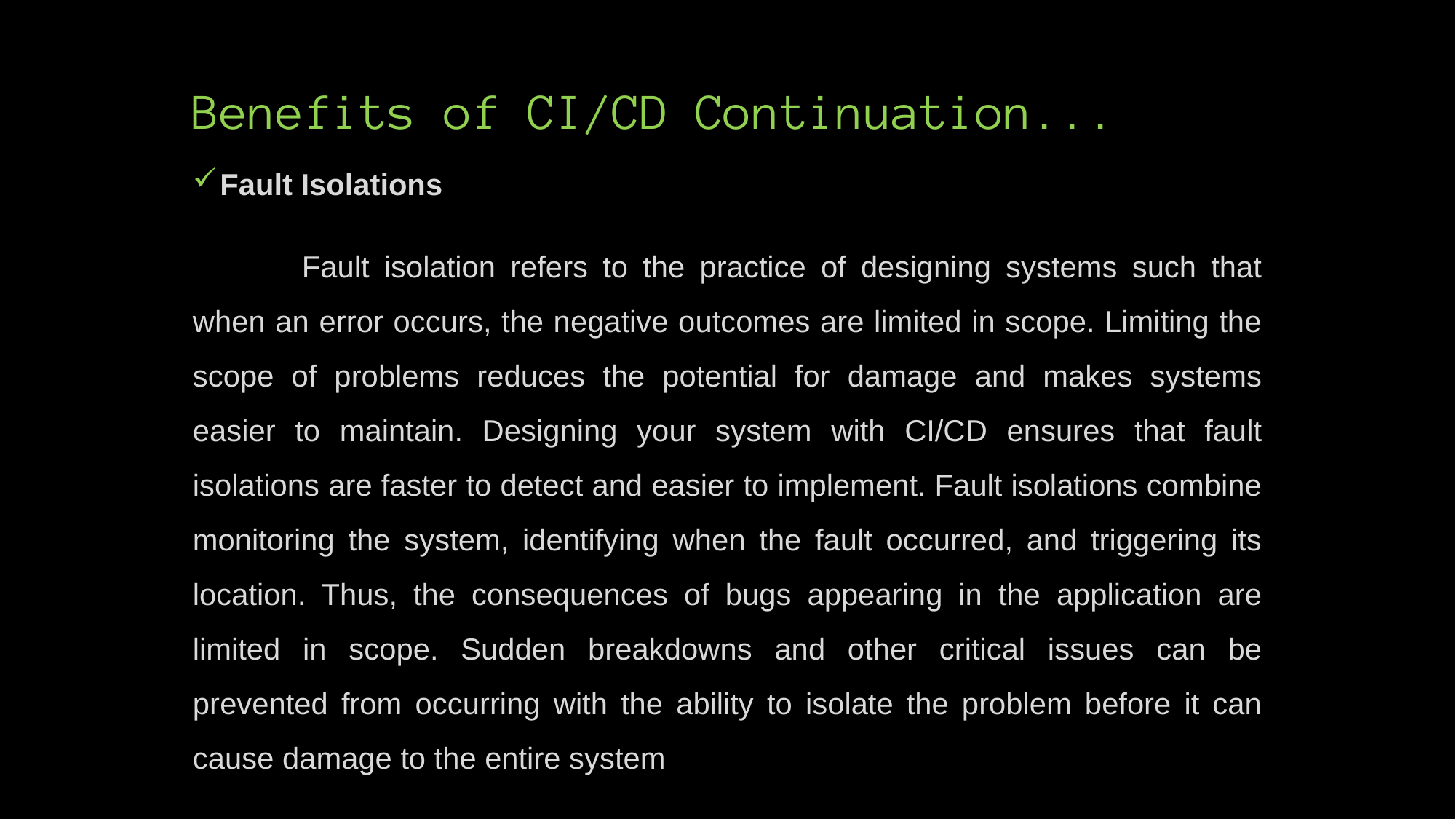

# Benefits of CI/CD Continuation...
Fault Isolations
	Fault isolation refers to the practice of designing systems such that when an error occurs, the negative outcomes are limited in scope. Limiting the scope of problems reduces the potential for damage and makes systems easier to maintain. Designing your system with CI/CD ensures that fault isolations are faster to detect and easier to implement. Fault isolations combine monitoring the system, identifying when the fault occurred, and triggering its location. Thus, the consequences of bugs appearing in the application are limited in scope. Sudden breakdowns and other critical issues can be prevented from occurring with the ability to isolate the problem before it can cause damage to the entire system